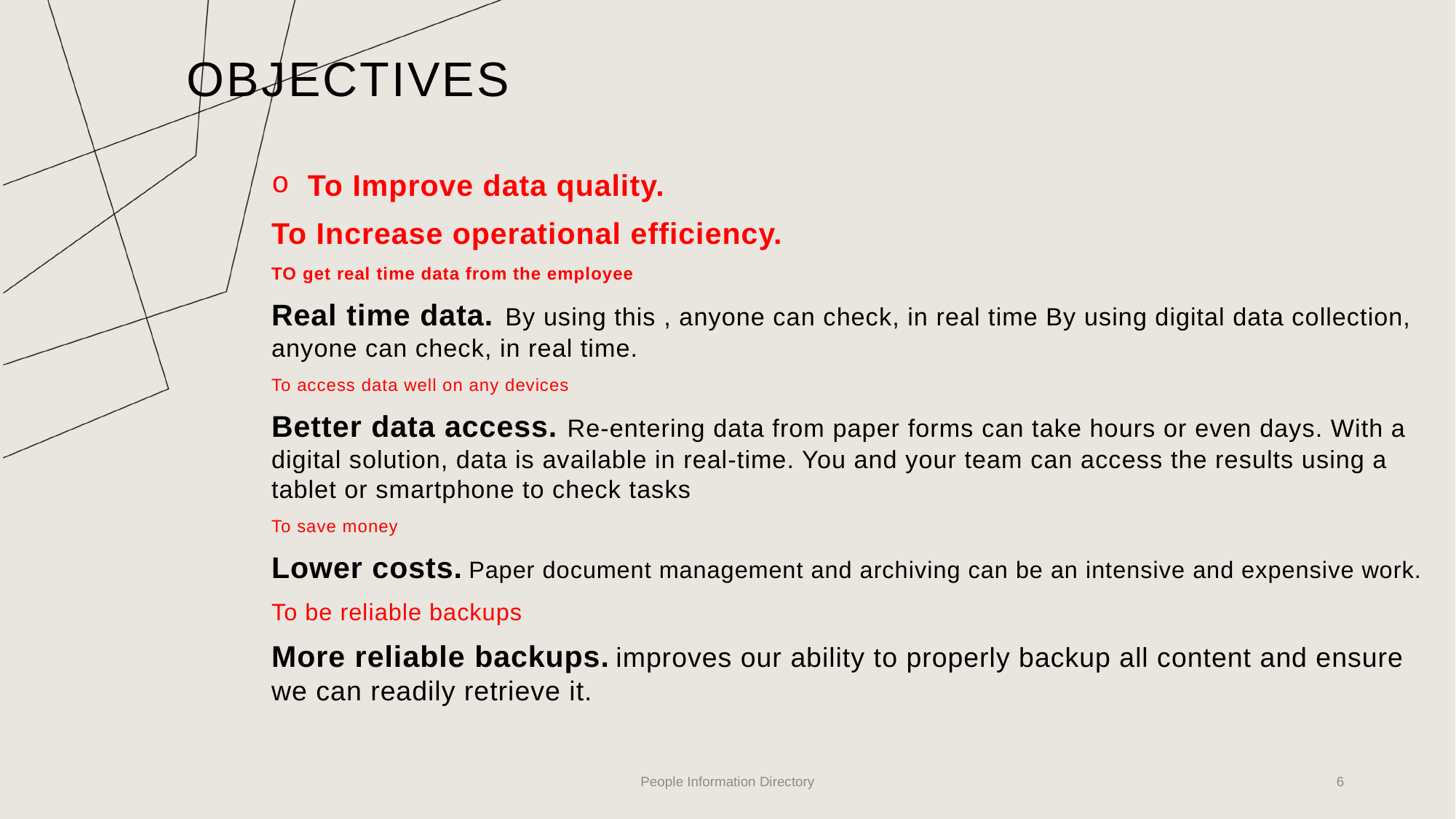

# Objectives

To Improve data quality.
To Increase operational efficiency.
TO get real time data from the employee
Real time data.  By using this , anyone can check, in real time By using digital data collection, anyone can check, in real time.
To access data well on any devices
Better data access. Re-entering data from paper forms can take hours or even days. With a digital solution, data is available in real-time. You and your team can access the results using a tablet or smartphone to check tasks
To save money
Lower costs. Paper document management and archiving can be an intensive and expensive work.
To be reliable backups
More reliable backups. improves our ability to properly backup all content and ensure we can readily retrieve it.
People Information Directory
6